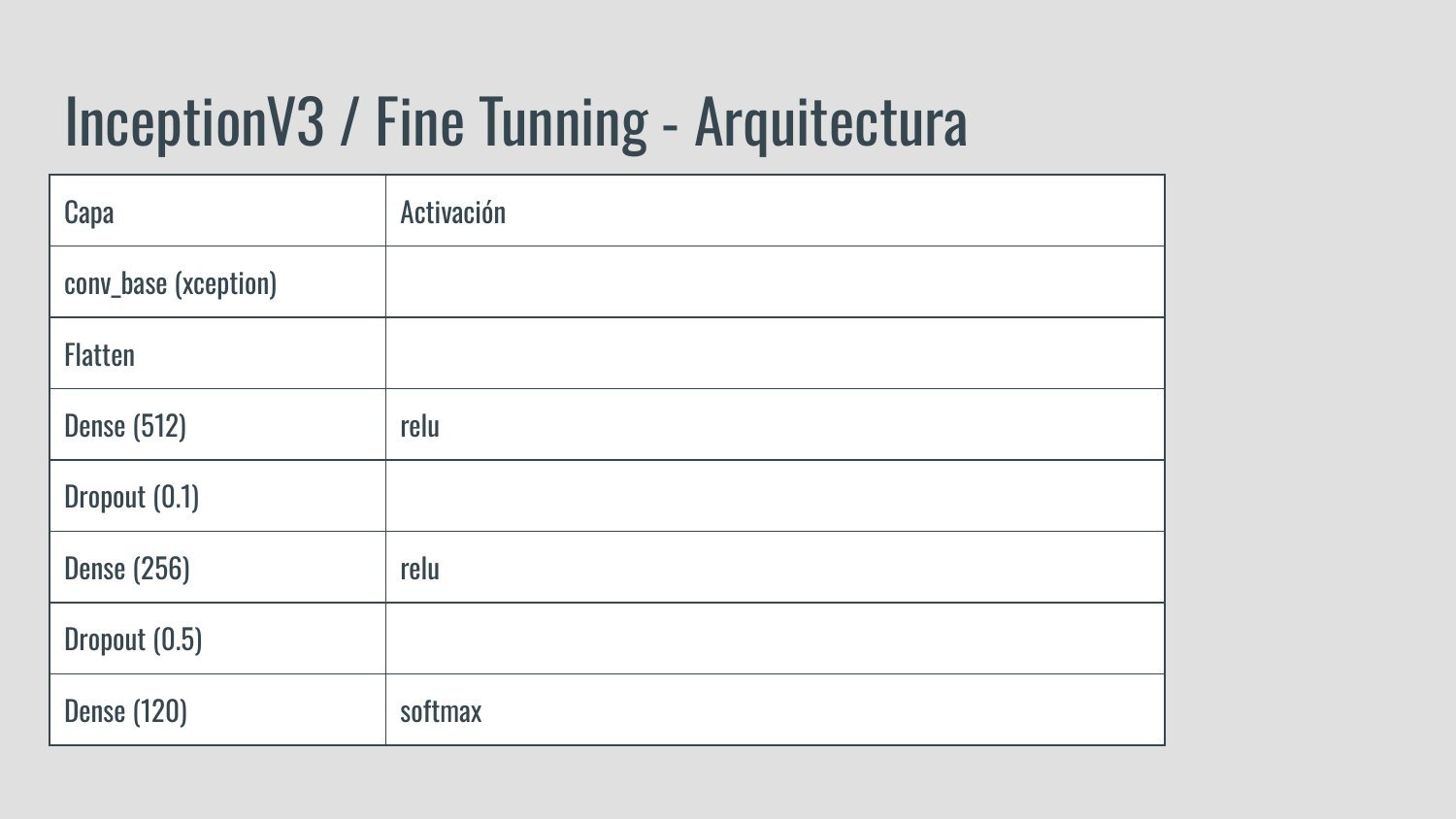

# InceptionV3 / Fine Tunning - Arquitectura
| Capa | Activación |
| --- | --- |
| conv\_base (xception) |  |
| Flatten |  |
| Dense (512) | relu |
| Dropout (0.1) |  |
| Dense (256) | relu |
| Dropout (0.5) |  |
| Dense (120) | softmax |